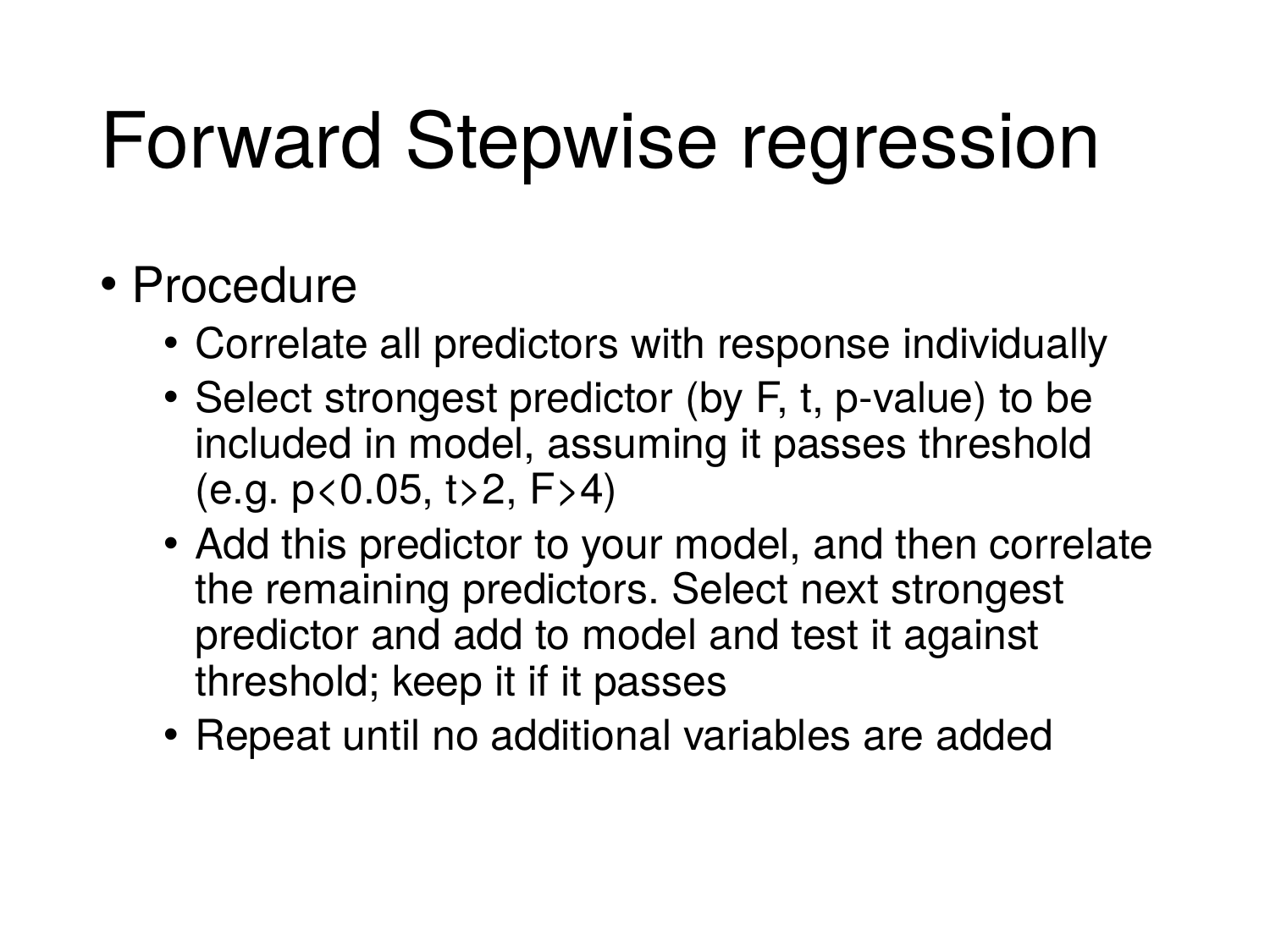

# Forward Stepwise regression
Procedure
Correlate all predictors with response individually
Select strongest predictor (by F, t, p-value) to be included in model, assuming it passes threshold (e.g. p<0.05, t>2, F>4)
Add this predictor to your model, and then correlate the remaining predictors. Select next strongest predictor and add to model and test it against threshold; keep it if it passes
Repeat until no additional variables are added